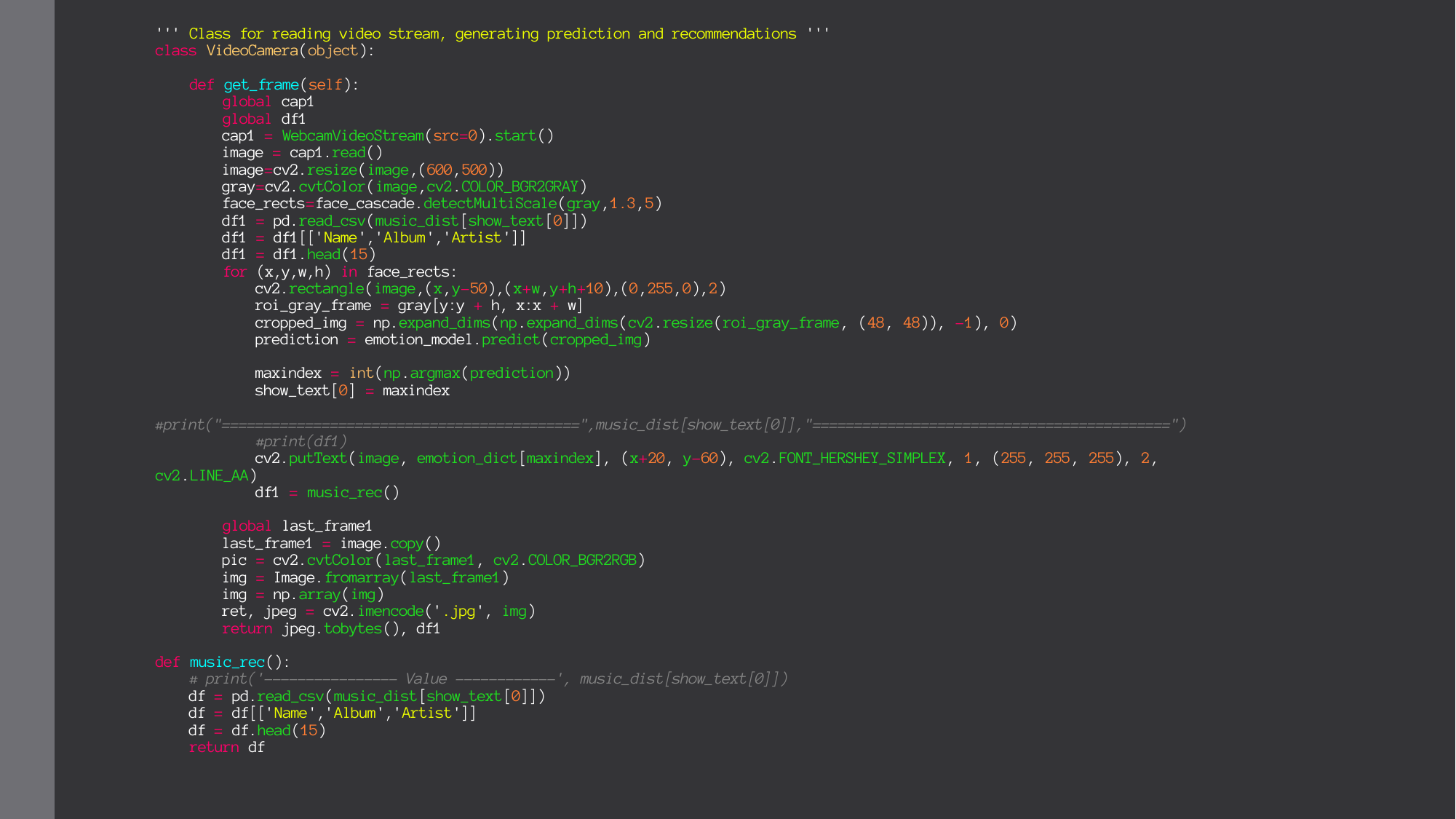

# ''' Class for reading video stream, generating prediction and recommendations ''' class VideoCamera(object):         def get_frame(self):         global cap1         global df1         cap1 = WebcamVideoStream(src=0).start()         image = cap1.read()         image=cv2.resize(image,(600,500))         gray=cv2.cvtColor(image,cv2.COLOR_BGR2GRAY)         face_rects=face_cascade.detectMultiScale(gray,1.3,5)         df1 = pd.read_csv(music_dist[show_text[0]])         df1 = df1[['Name','Album','Artist']]         df1 = df1.head(15)         for (x,y,w,h) in face_rects:             cv2.rectangle(image,(x,y-50),(x+w,y+h+10),(0,255,0),2)             roi_gray_frame = gray[y:y + h, x:x + w]             cropped_img = np.expand_dims(np.expand_dims(cv2.resize(roi_gray_frame, (48, 48)), -1), 0)             prediction = emotion_model.predict(cropped_img)             maxindex = int(np.argmax(prediction))             show_text[0] = maxindex             #print("===========================================",music_dist[show_text[0]],"===========================================")             #print(df1)             cv2.putText(image, emotion_dict[maxindex], (x+20, y-60), cv2.FONT_HERSHEY_SIMPLEX, 1, (255, 255, 255), 2, cv2.LINE_AA)             df1 = music_rec()                     global last_frame1         last_frame1 = image.copy()         pic = cv2.cvtColor(last_frame1, cv2.COLOR_BGR2RGB)             img = Image.fromarray(last_frame1)         img = np.array(img)         ret, jpeg = cv2.imencode('.jpg', img)         return jpeg.tobytes(), df1 def music_rec():     # print('---------------- Value ------------', music_dist[show_text[0]])     df = pd.read_csv(music_dist[show_text[0]])     df = df[['Name','Album','Artist']]     df = df.head(15)     return df